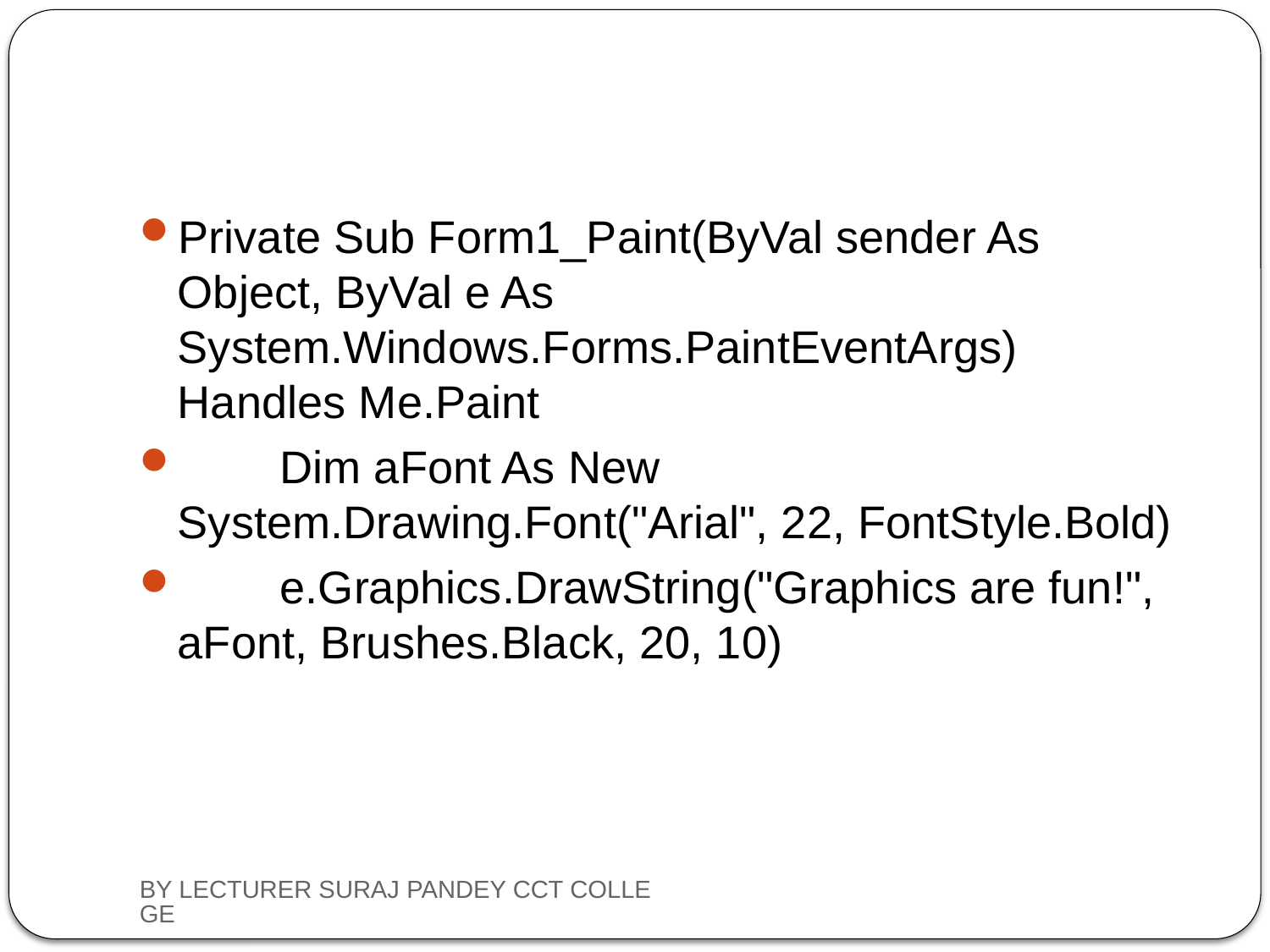

#
Private Sub Form1_Paint(ByVal sender As Object, ByVal e As System.Windows.Forms.PaintEventArgs) Handles Me.Paint
        Dim aFont As New System.Drawing.Font("Arial", 22, FontStyle.Bold)
        e.Graphics.DrawString("Graphics are fun!", aFont, Brushes.Black, 20, 10)

BY LECTURER SURAJ PANDEY CCT COLLEGE